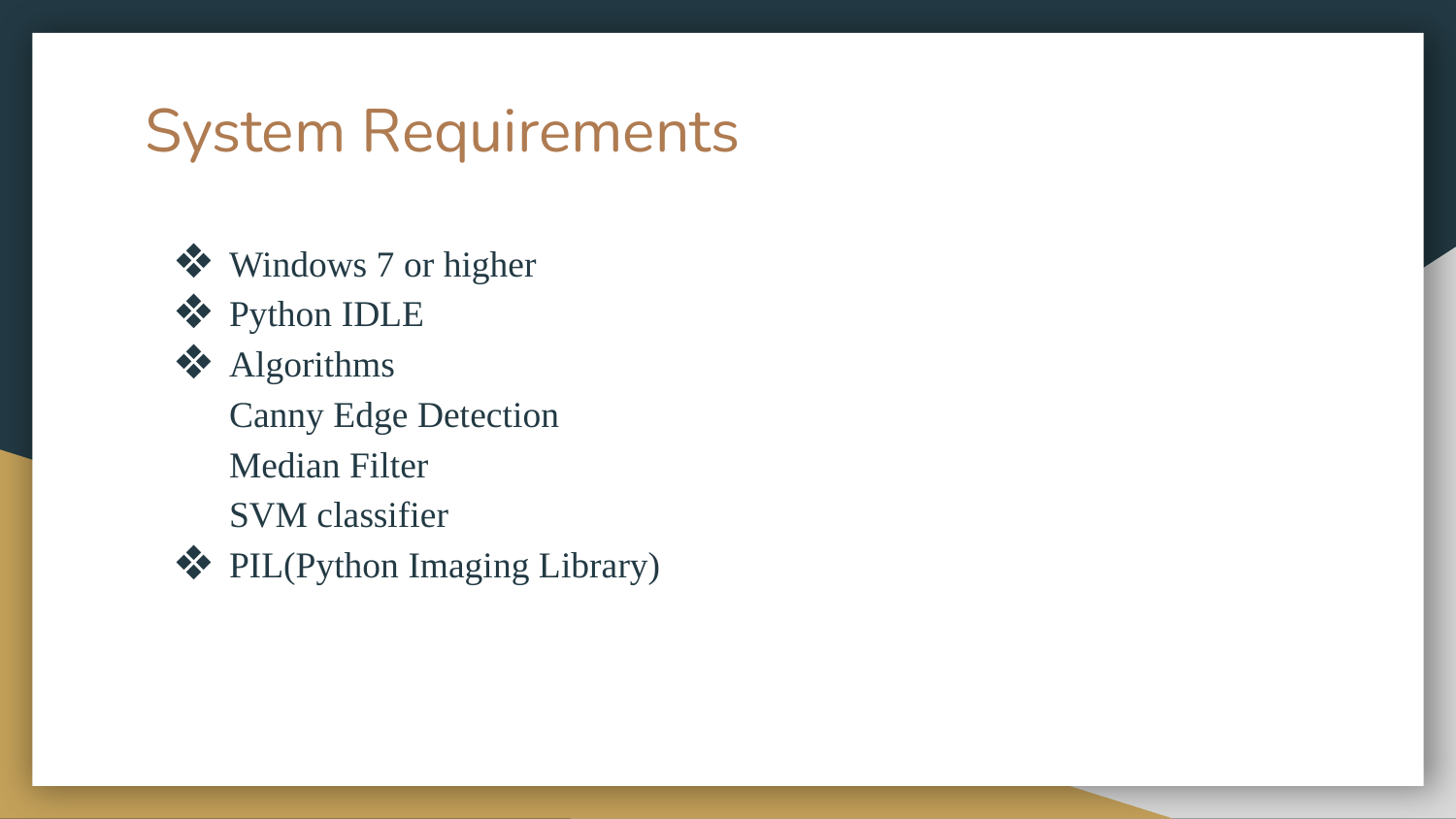

# System Requirements
Windows 7 or higher
Python IDLE
Algorithms
Canny Edge Detection
Median Filter
SVM classifier
PIL(Python Imaging Library)